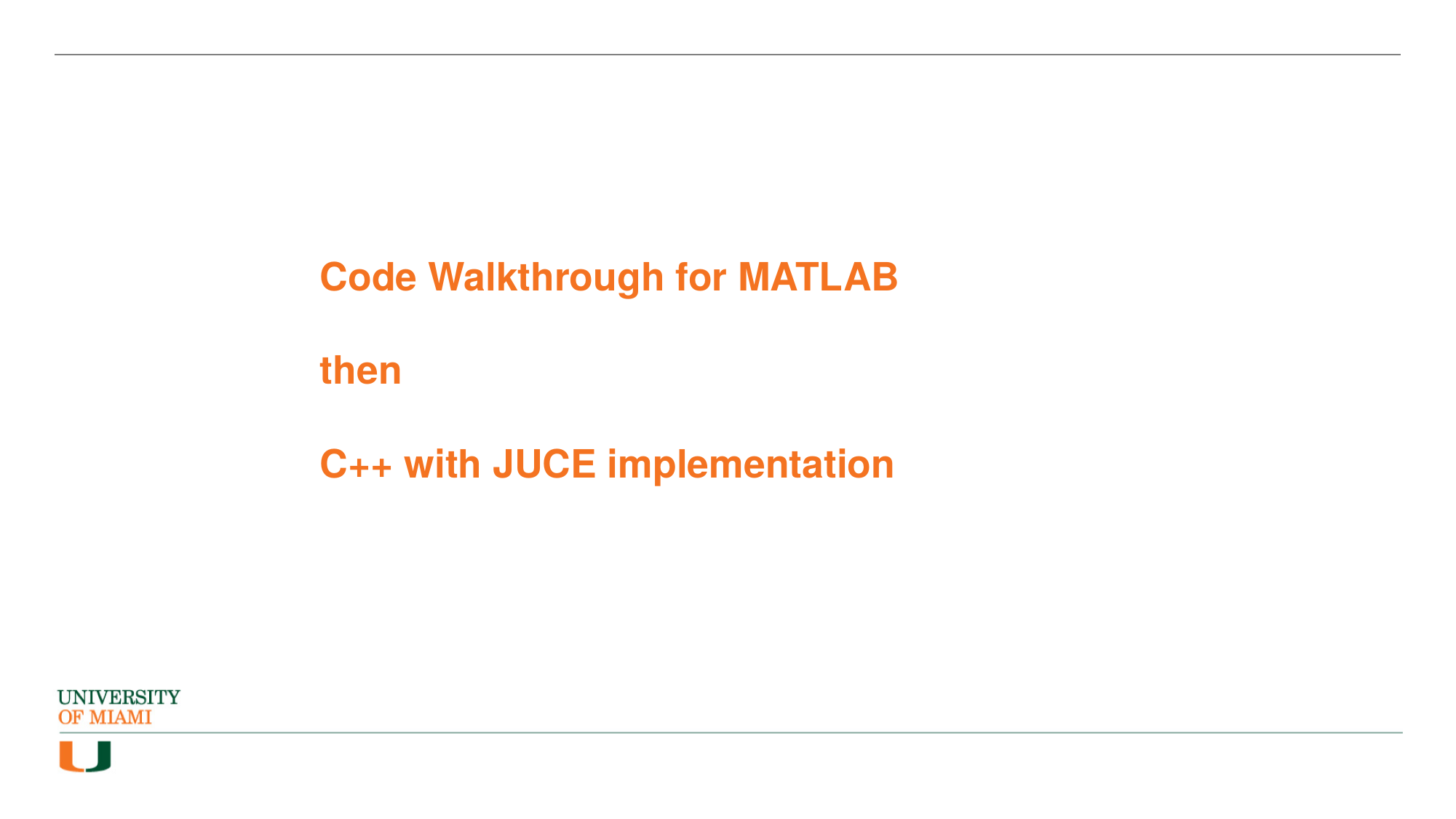

Code Walkthrough for MATLAB

then

C++ with JUCE implementation